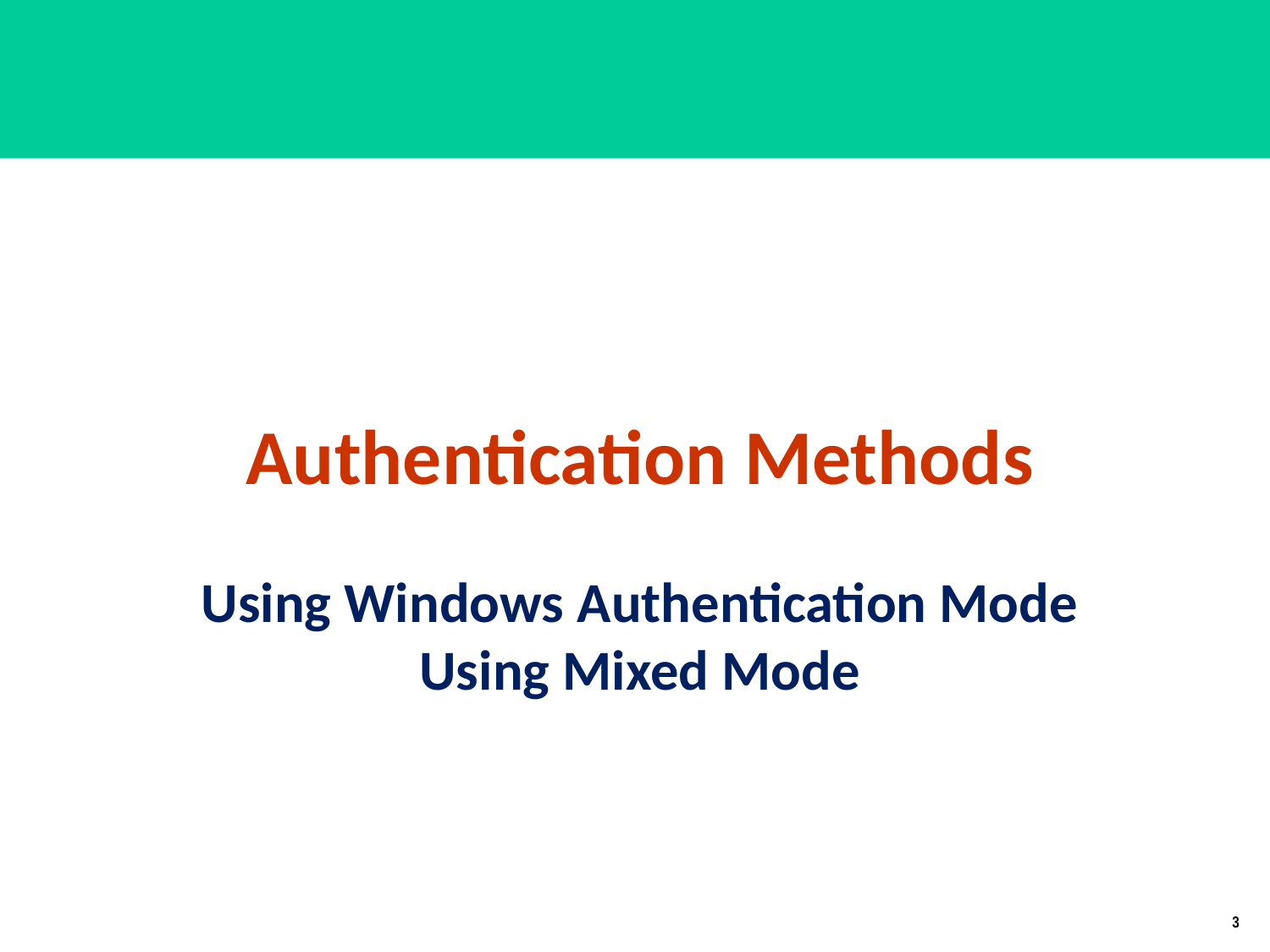

Authentication Methods
# Using Windows Authentication Mode Using Mixed Mode